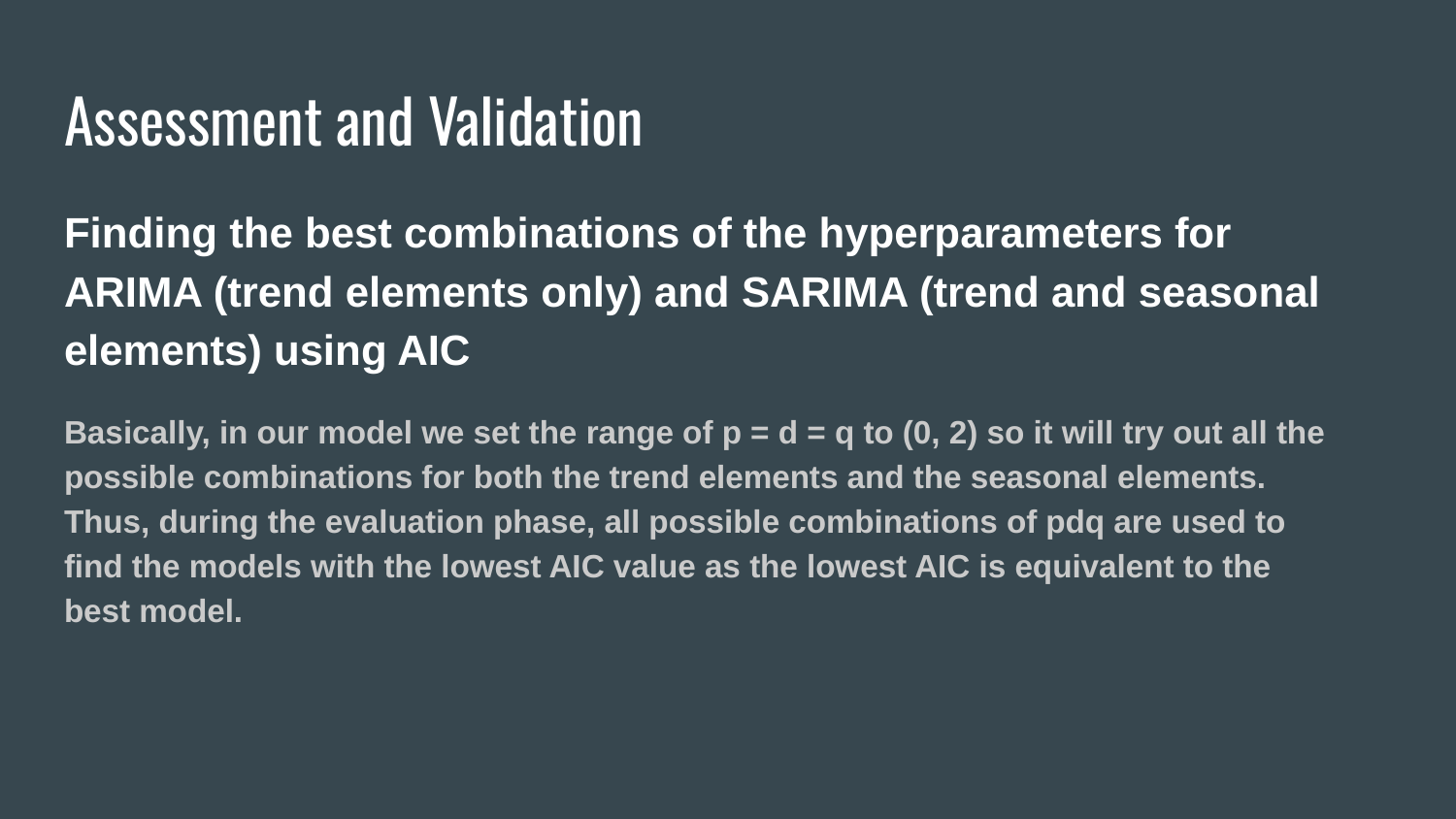

# Assessment and Validation

Finding the best combinations of the hyperparameters for ARIMA (trend elements only) and SARIMA (trend and seasonal elements) using AIC
Basically, in our model we set the range of p = d = q to (0, 2) so it will try out all the possible combinations for both the trend elements and the seasonal elements. Thus, during the evaluation phase, all possible combinations of pdq are used to find the models with the lowest AIC value as the lowest AIC is equivalent to the best model.